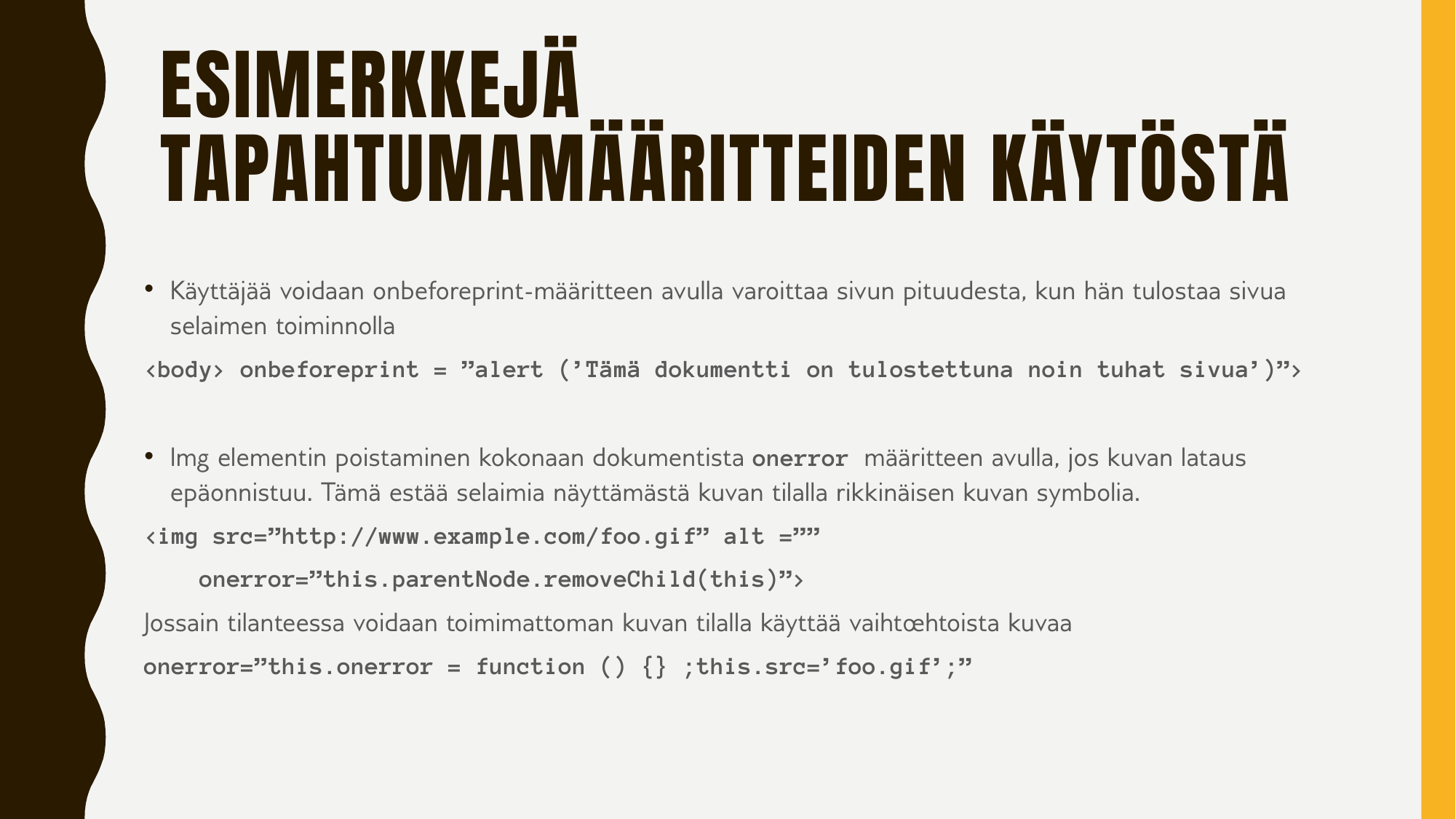

# Esimerkkejä tapahtumamääritteiden käytöstä
Käyttäjää voidaan onbeforeprint-määritteen avulla varoittaa sivun pituudesta, kun hän tulostaa sivua selaimen toiminnolla
<body> onbeforeprint = ”alert (’Tämä dokumentti on tulostettuna noin tuhat sivua’)”>

Img elementin poistaminen kokonaan dokumentista onerror määritteen avulla, jos kuvan lataus epäonnistuu. Tämä estää selaimia näyttämästä kuvan tilalla rikkinäisen kuvan symbolia.
<img src=”http://www.example.com/foo.gif” alt =””
    onerror=”this.parentNode.removeChild(this)”>
Jossain tilanteessa voidaan toimimattoman kuvan tilalla käyttää vaihtoehtoista kuvaa
onerror=”this.onerror = function () {} ;this.src=’foo.gif’;”